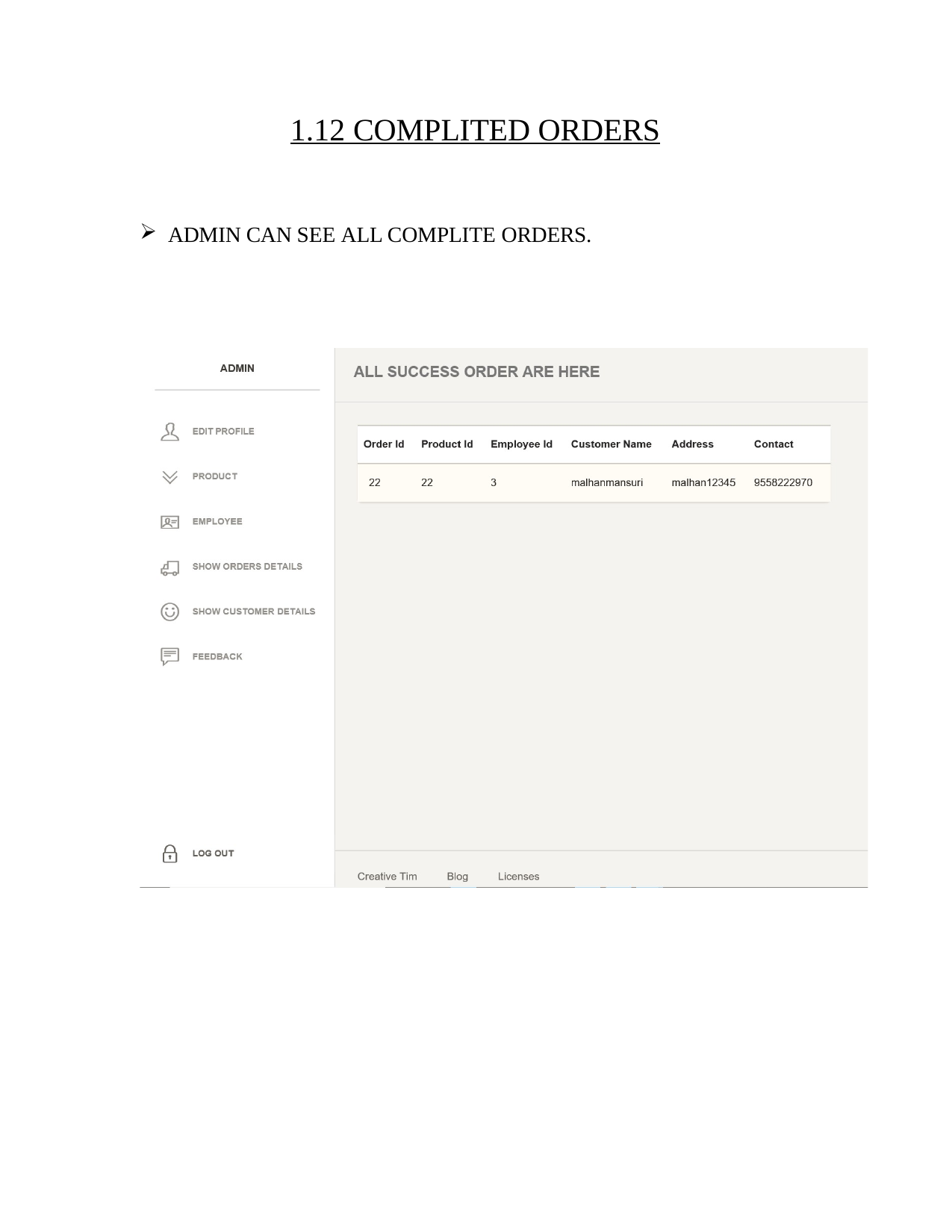

1.12 COMPLITED ORDERS
ADMIN CAN SEE ALL COMPLITE ORDERS.